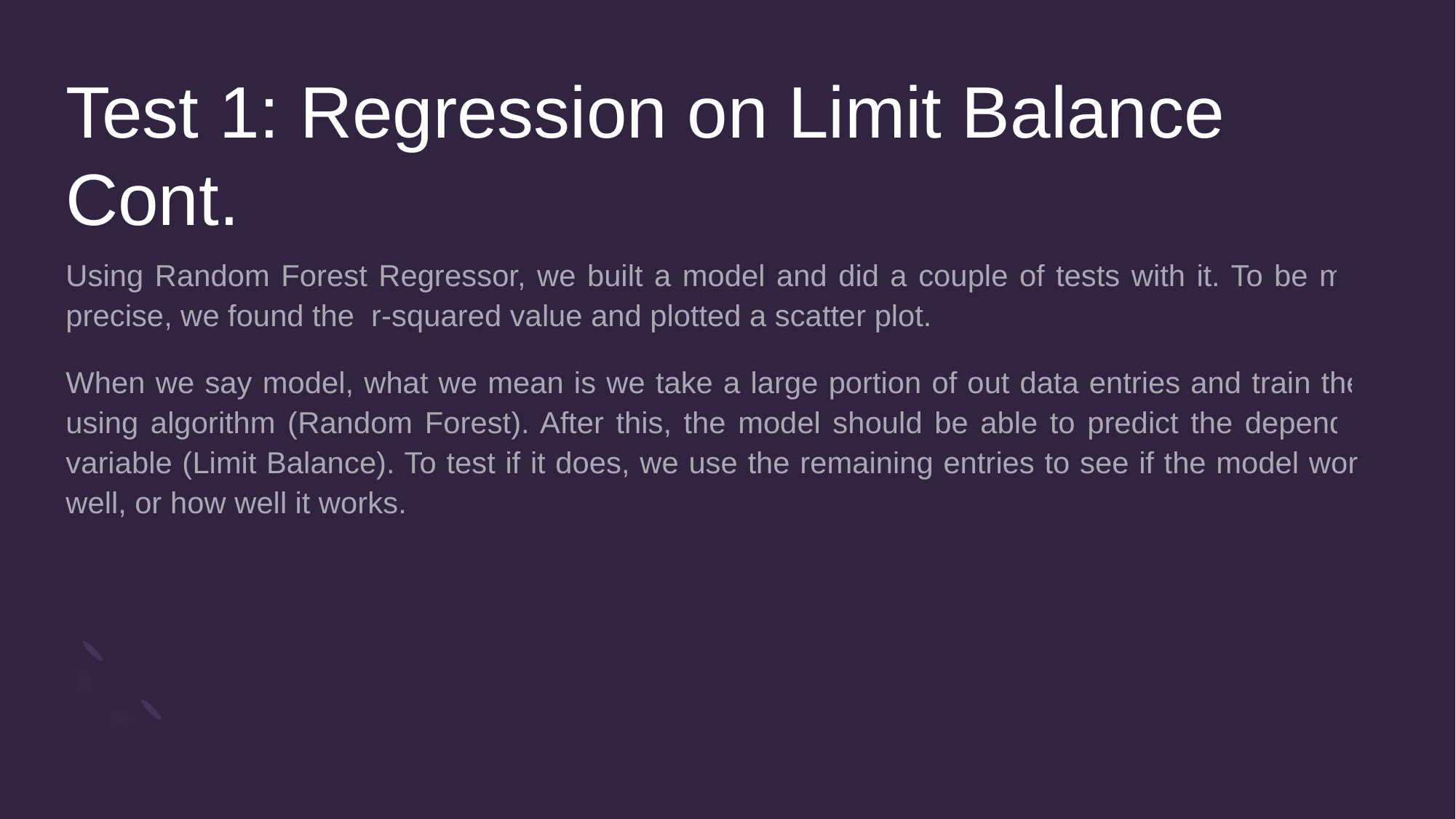

# Test 1: Regression on Limit Balance Cont.
Using Random Forest Regressor, we built a model and did a couple of tests with it. To be more precise, we found the  r-squared value and plotted a scatter plot.
When we say model, what we mean is we take a large portion of out data entries and train them using algorithm (Random Forest). After this, the model should be able to predict the dependent variable (Limit Balance). To test if it does, we use the remaining entries to see if the model works well, or how well it works.